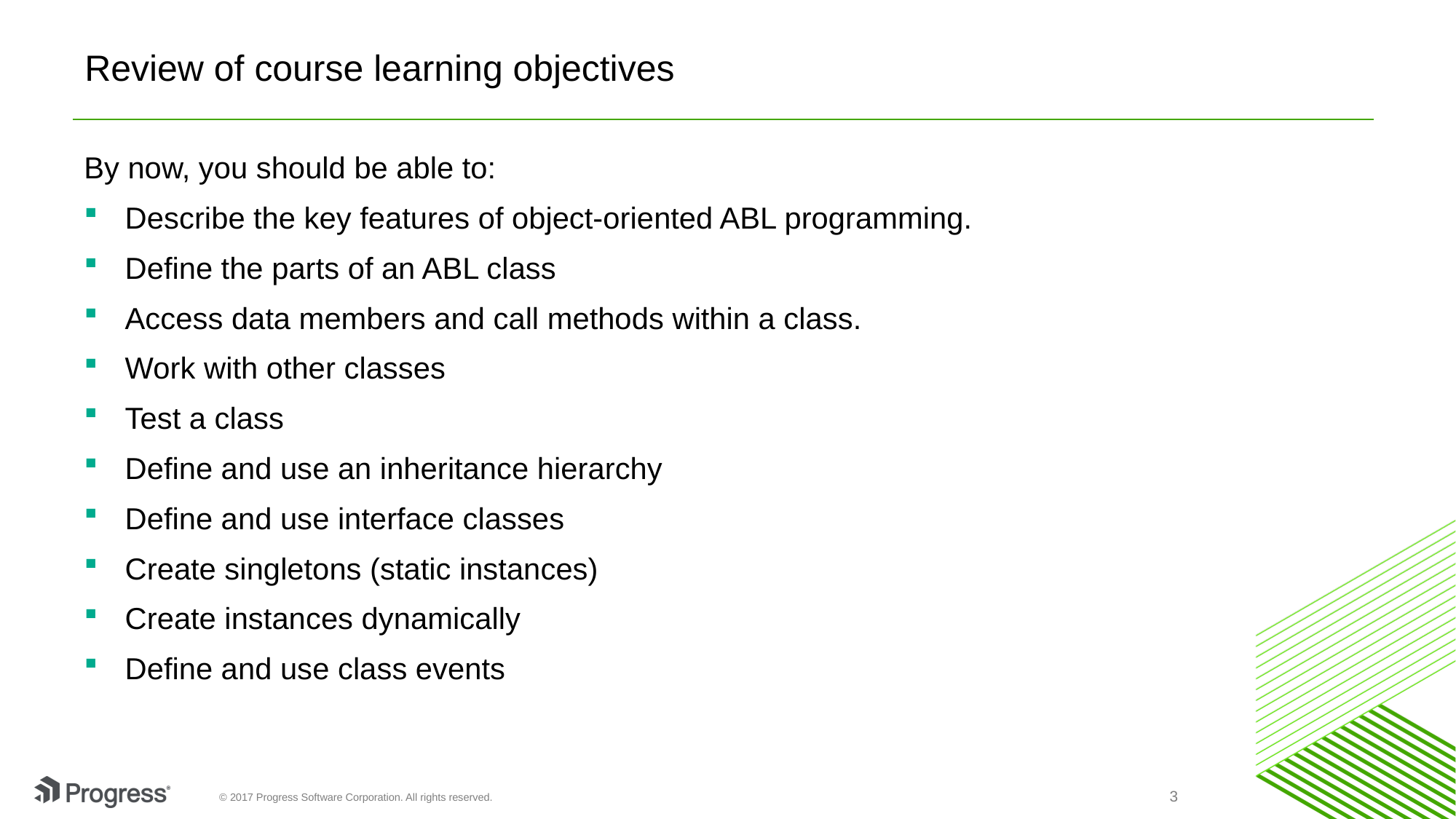

# Review of course learning objectives
By now, you should be able to:
Describe the key features of object-oriented ABL programming.
Define the parts of an ABL class
Access data members and call methods within a class.
Work with other classes
Test a class
Define and use an inheritance hierarchy
Define and use interface classes
Create singletons (static instances)
Create instances dynamically
Define and use class events